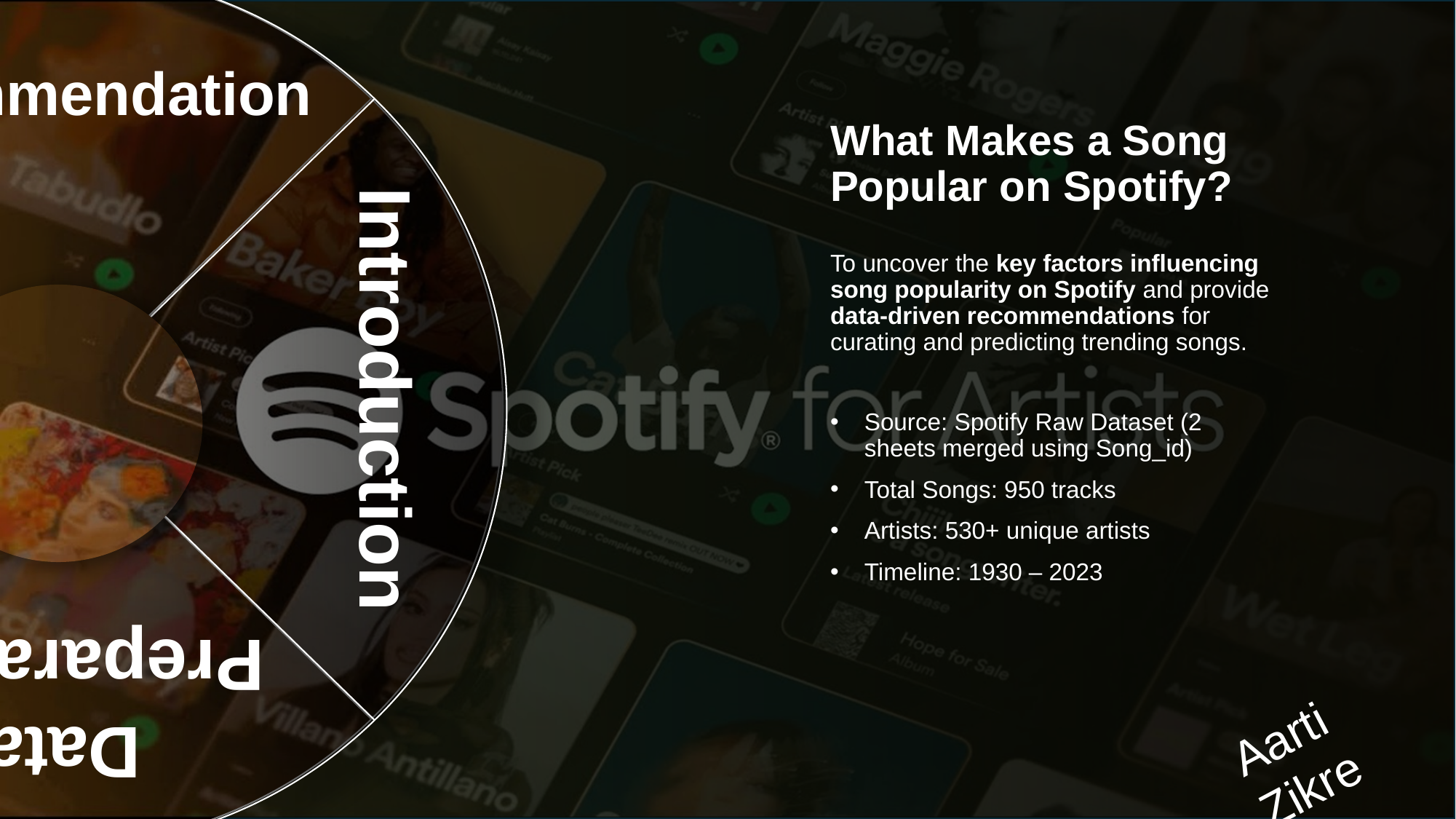

Recommendation
Introduction
EDA
Data Preparation
# What Makes a Song Popular on Spotify?
To uncover the key factors influencing song popularity on Spotify and provide data-driven recommendations for curating and predicting trending songs.

Source: Spotify Raw Dataset (2 sheets merged using Song_id)
Total Songs: 950 tracks
Artists: 530+ unique artists
Timeline: 1930 – 2023
Aarti Zikre
How I Prepared the Data
To prepare a clean, structured, and reliable dataset for analyzing the key factors influencing Spotify song popularity.
Loaded both sheets from Google Drive.
Removed 8 and 10 duplicates from each sheet.
Replaced nulls: key → “unknown”, in_shazam_charts → median (2).
Removed outliers and duplicate Song_IDs.
Merged datasets using left join on Song_ID.
Predicted remaining missing values for final analysis.